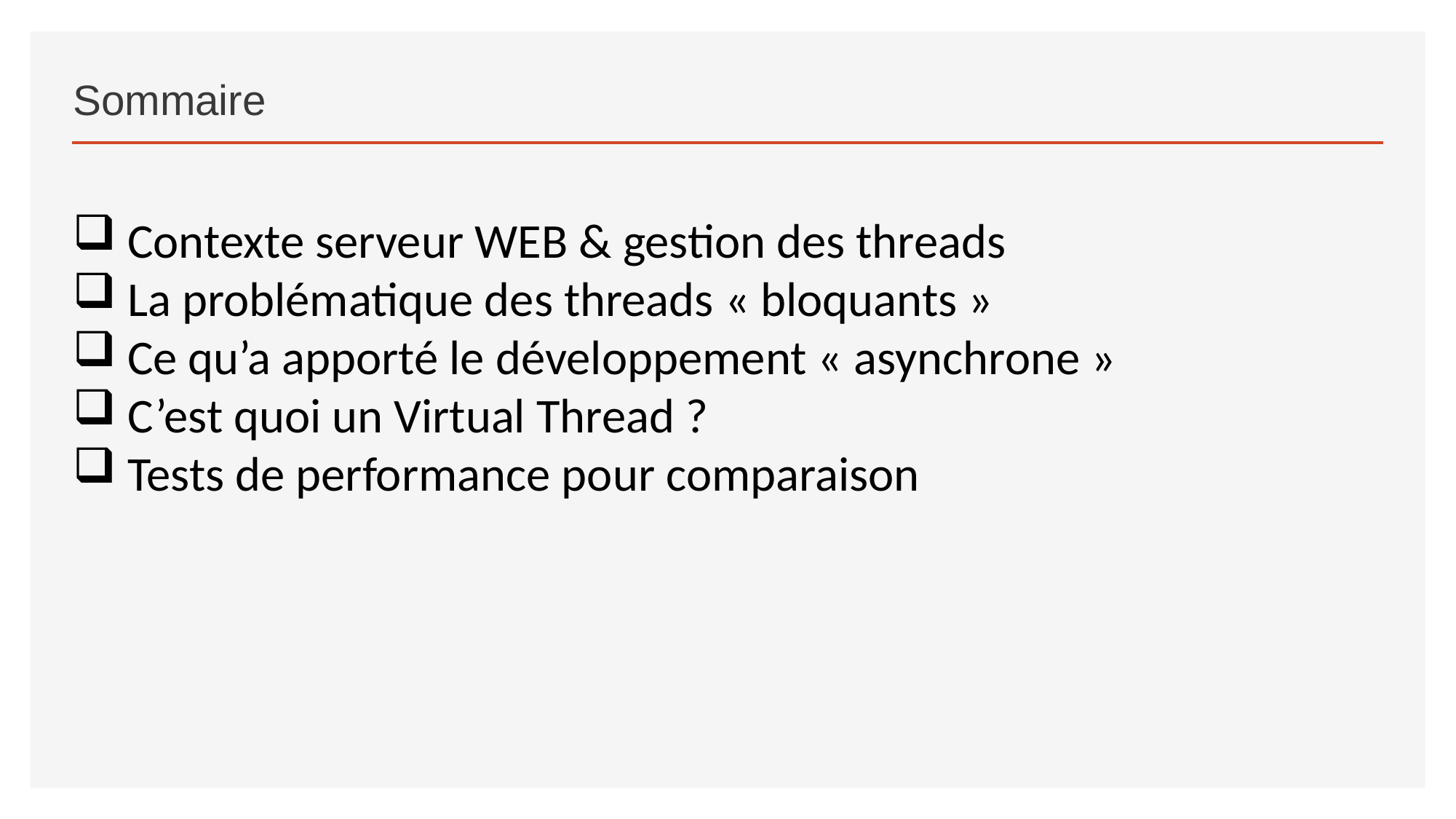

# Sommaire
Contexte serveur WEB & gestion des threads
La problématique des threads « bloquants »
Ce qu’a apporté le développement « asynchrone »
C’est quoi un Virtual Thread ?
Tests de performance pour comparaison